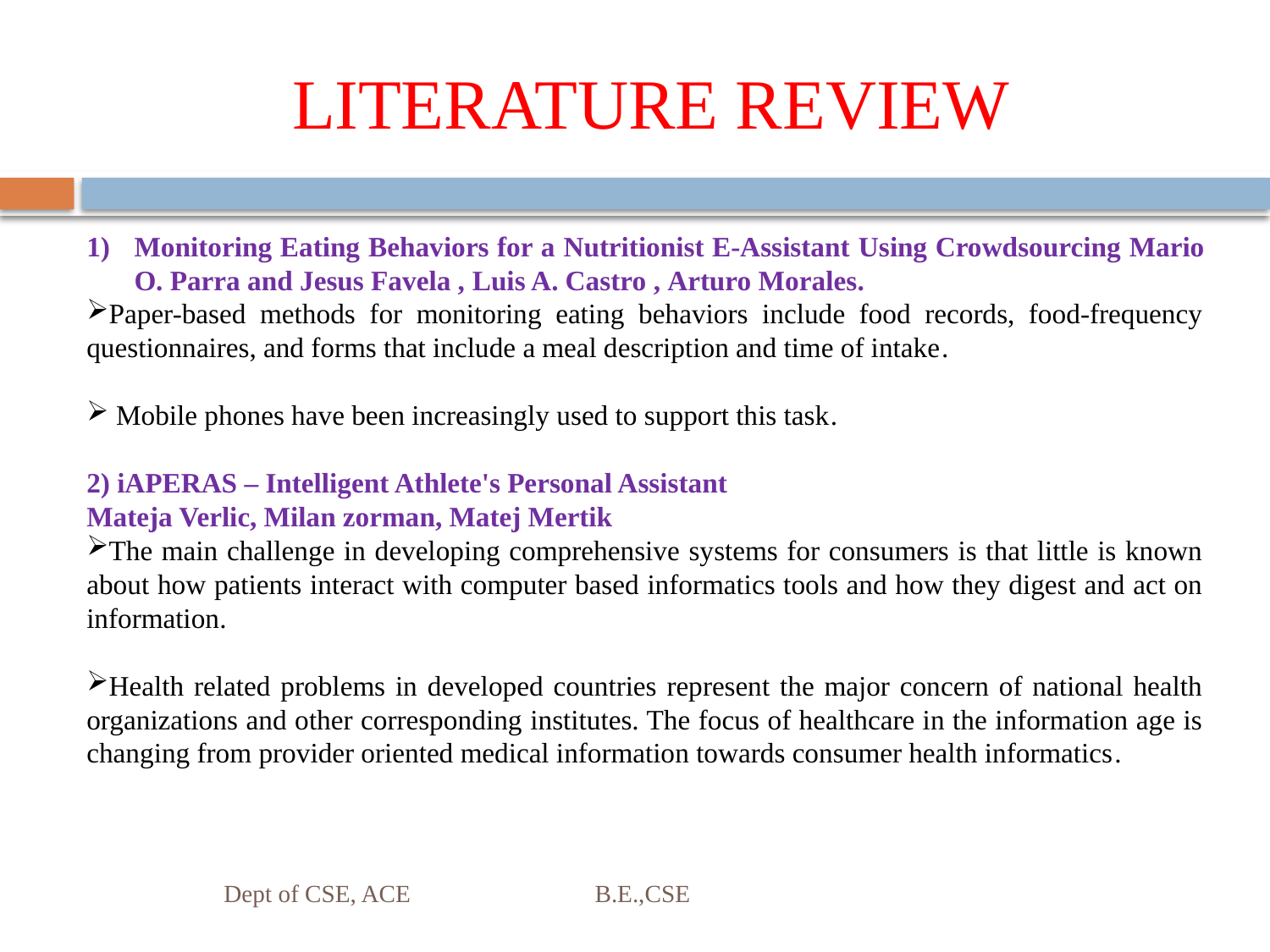

# LITERATURE REVIEW
Monitoring Eating Behaviors for a Nutritionist E-Assistant Using Crowdsourcing Mario O. Parra and Jesus Favela , Luis A. Castro , Arturo Morales.
Paper-based methods for monitoring eating behaviors include food records, food-frequency questionnaires, and forms that include a meal description and time of intake.

 Mobile phones have been increasingly used to support this task.

2) iAPERAS – Intelligent Athlete's Personal Assistant
Mateja Verlic, Milan zorman, Matej Mertik
The main challenge in developing comprehensive systems for consumers is that little is known about how patients interact with computer based informatics tools and how they digest and act on information.

Health related problems in developed countries represent the major concern of national health organizations and other corresponding institutes. The focus of healthcare in the information age is changing from provider oriented medical information towards consumer health informatics.

Dept of CSE, ACE                              B.E.,CSE